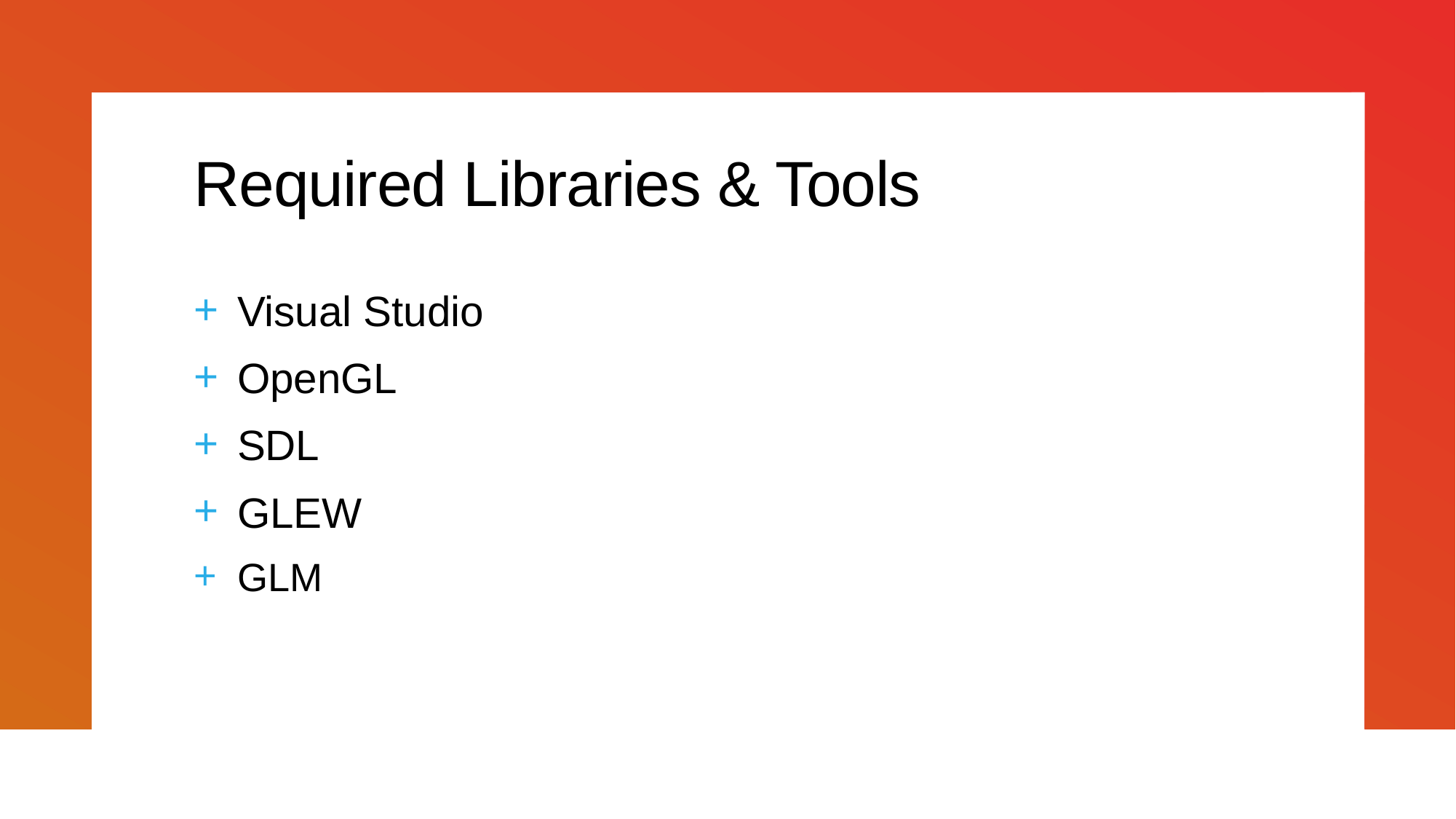

# Required Libraries & Tools
Visual Studio
OpenGL
SDL
GLEW
GLM